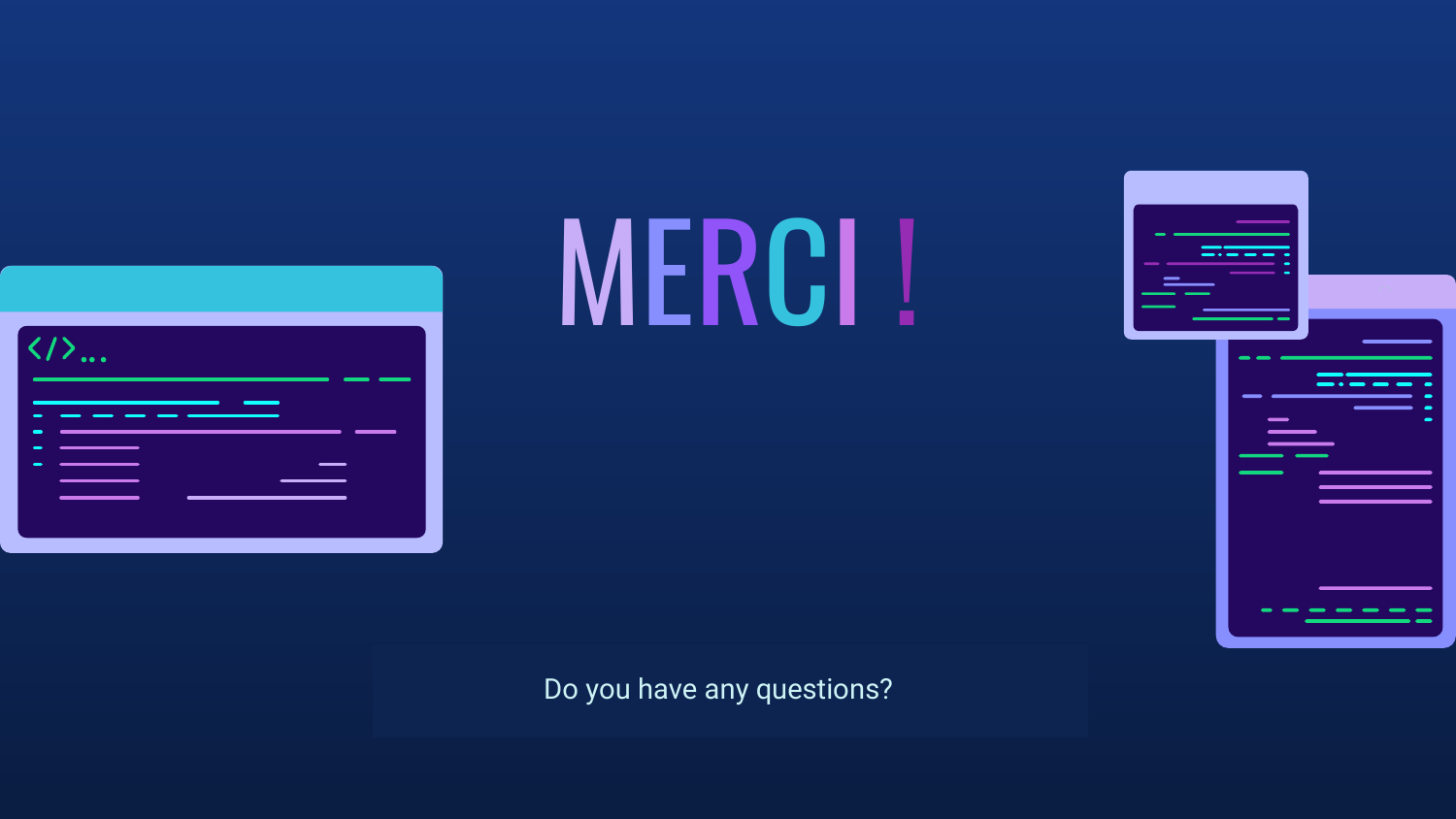

# MERCI !

Do you have any questions?